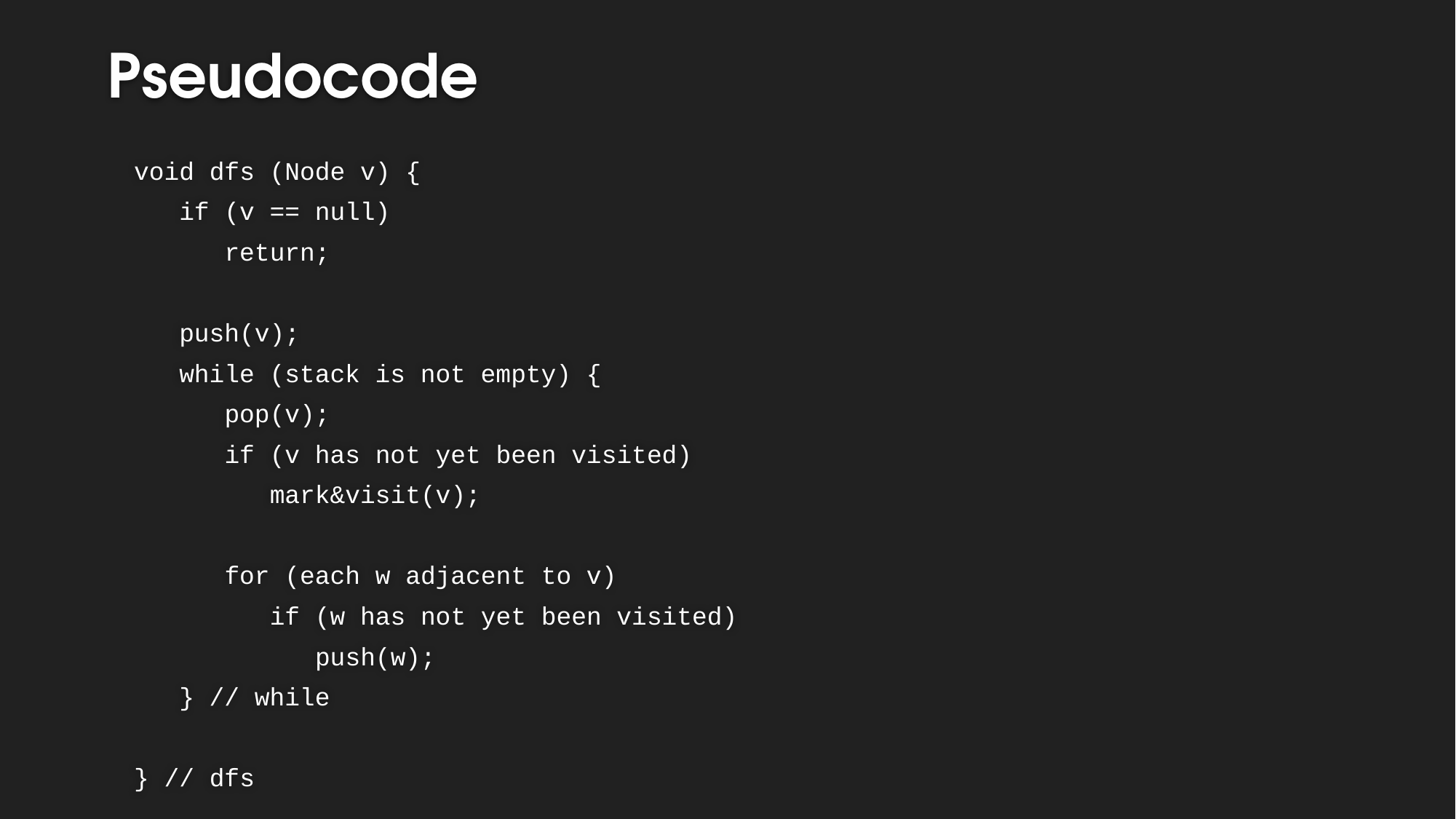

Pseudocode
void dfs (Node v) {
   if (v == null)
      return;

   push(v);
   while (stack is not empty) {
      pop(v);
      if (v has not yet been visited)
         mark&visit(v);

      for (each w adjacent to v)
         if (w has not yet been visited)
            push(w);
   } // while

} // dfs